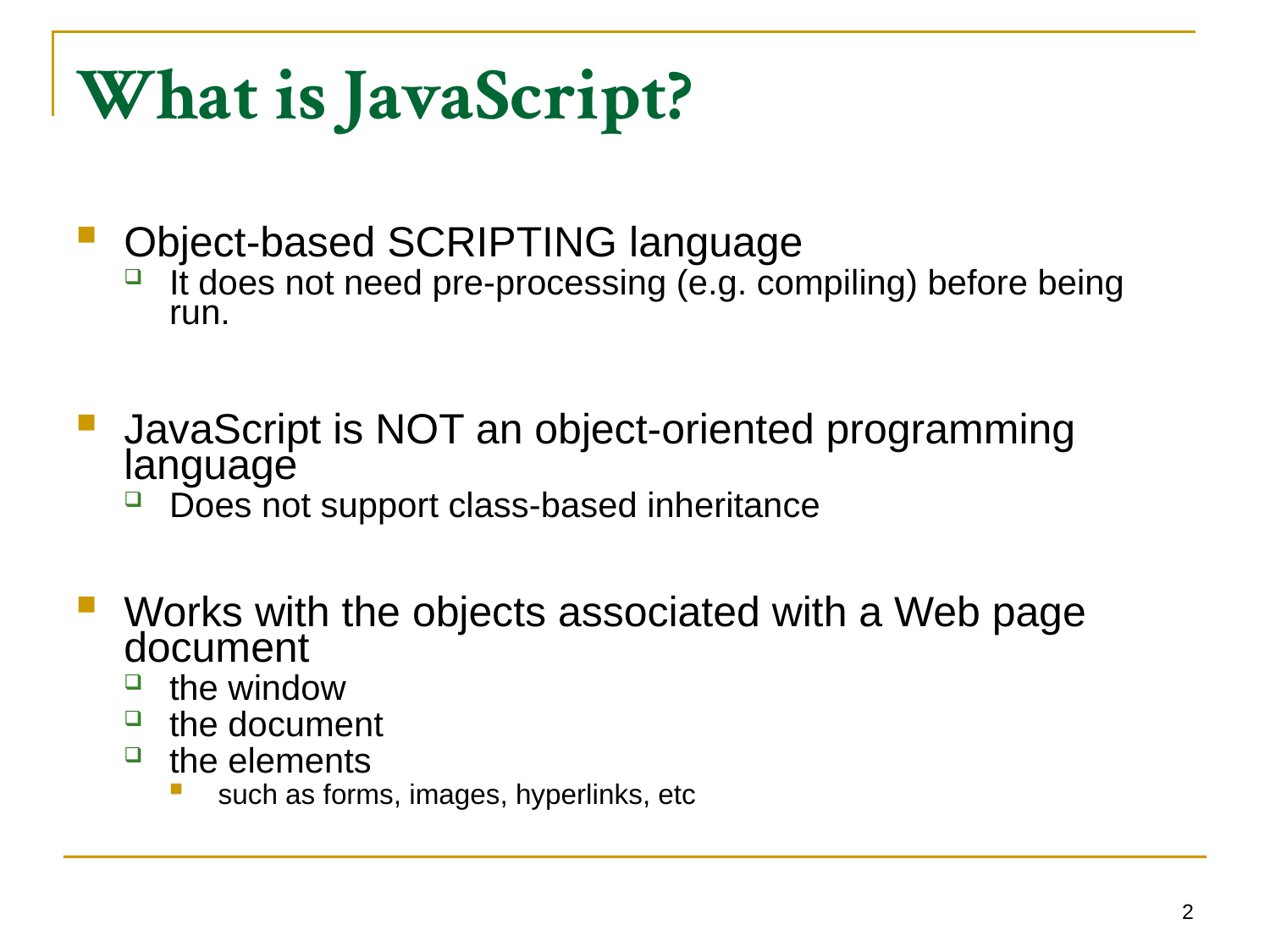

# What is JavaScript?
Object-based SCRIPTING language
It does not need pre-processing (e.g. compiling) before being run.

JavaScript is NOT an object-oriented programming language
Does not support class-based inheritance

Works with the objects associated with a Web page document
the window
the document
the elements
such as forms, images, hyperlinks, etc
2